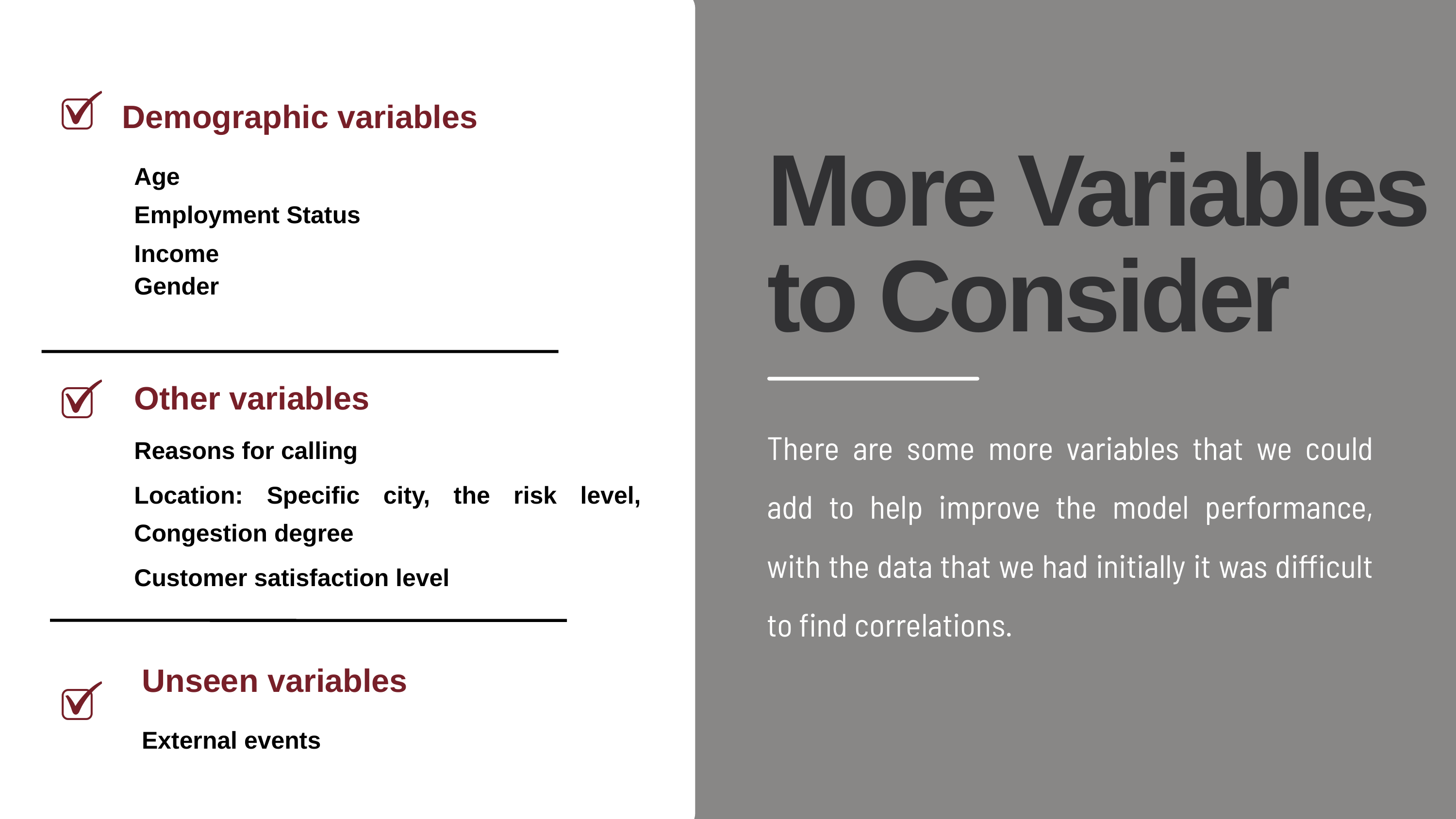

Demographic variables

More Variables to Consider
Age
Employment Status
Income
Gender

Other variables

There are some more variables that we could add to help improve the model performance, with the data that we had initially it was difficult to find correlations.
Reasons for calling
Location: Specific city, the risk level, Congestion degree
Customer satisfaction level

Unseen variables

External events